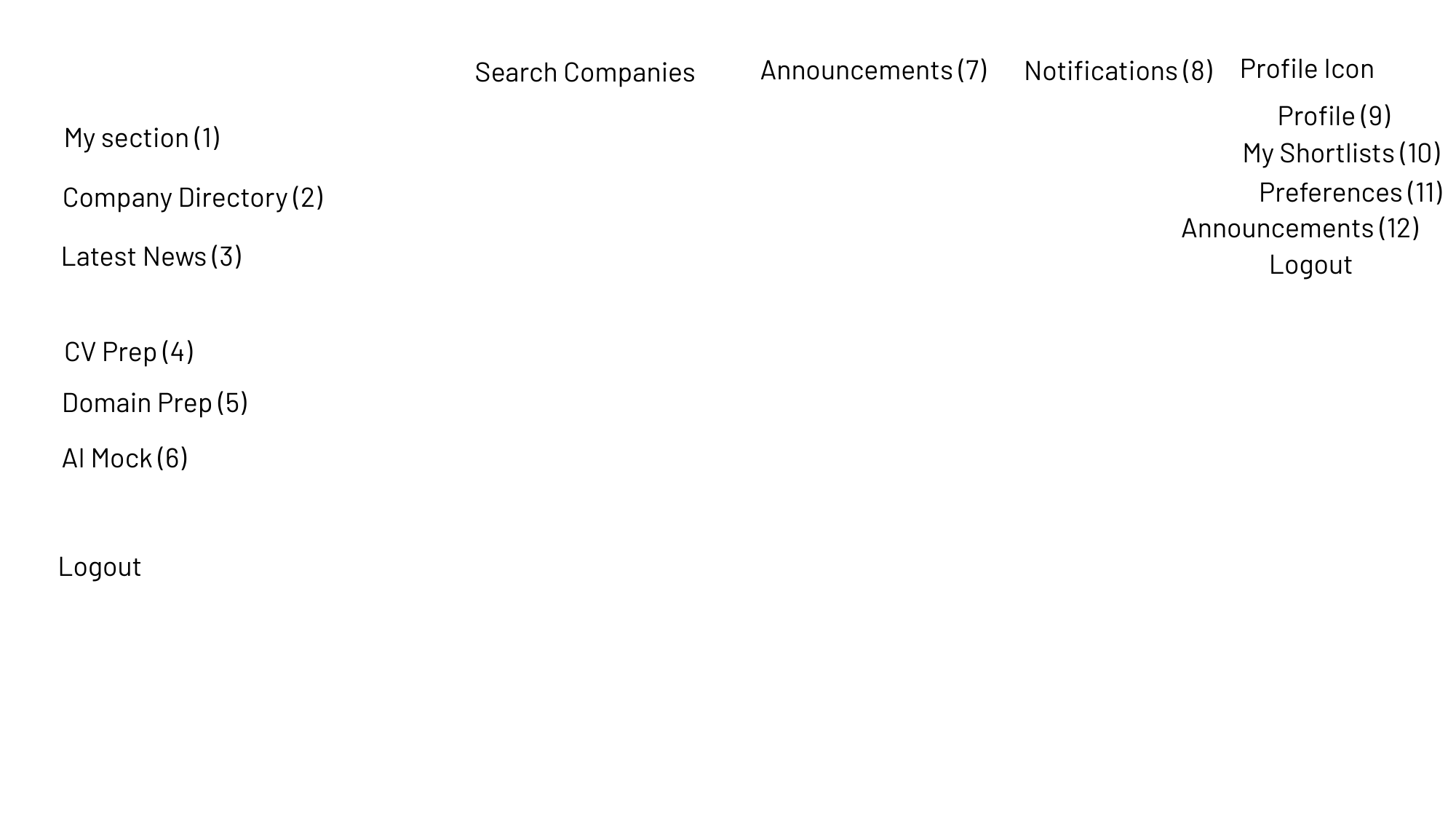

Profile Icon
Announcements (7)
Notifications (8)
Search Companies
Profile (9)
My section (1)
My Shortlists (10)
Preferences (11)
Company Directory (2)
Announcements (12)
Latest News (3)
Logout
CV Prep (4)
Domain Prep (5)
AI Mock (6)
Logout